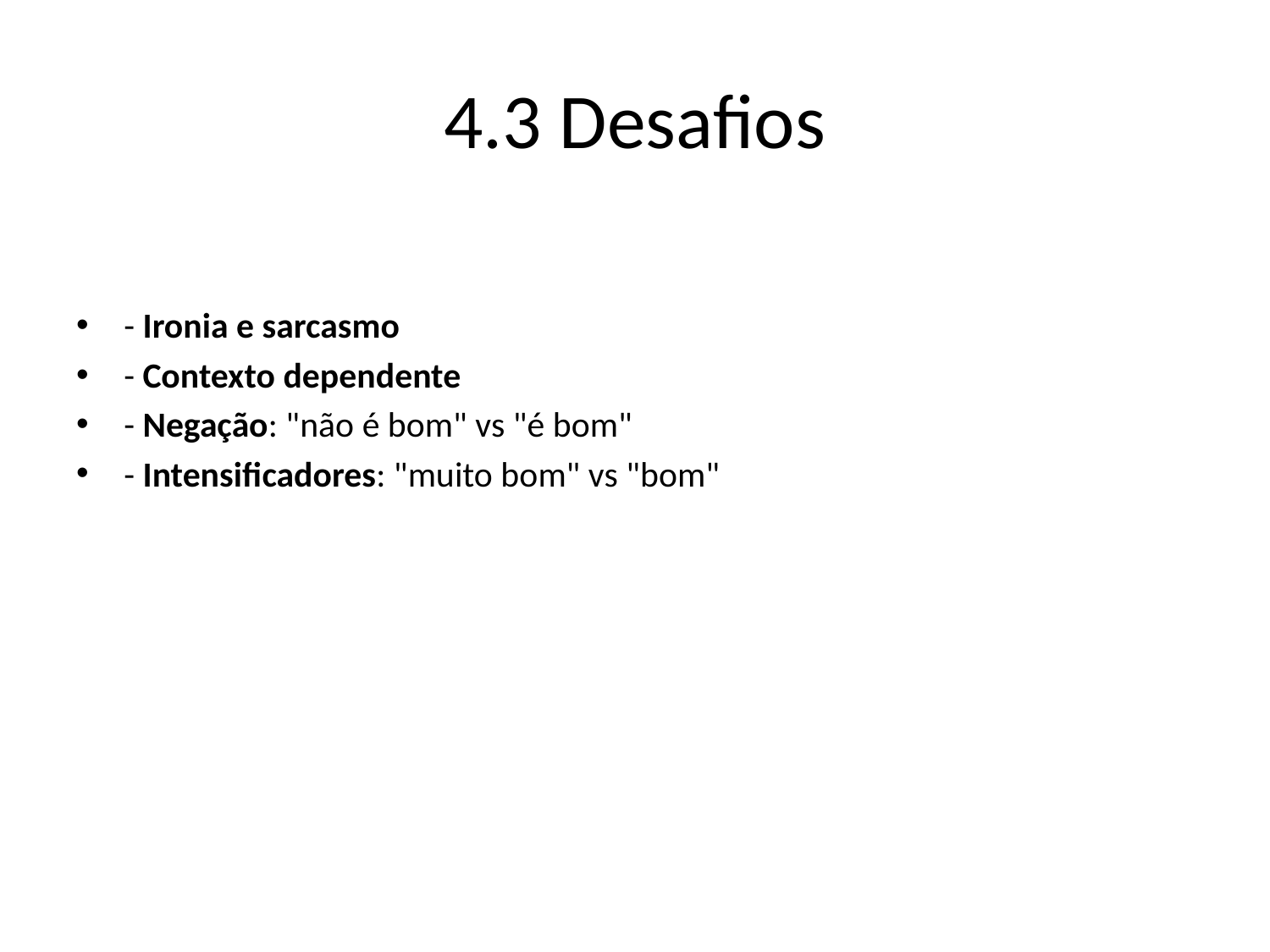

# 4.3 Desafios

- Ironia e sarcasmo
- Contexto dependente
- Negação: "não é bom" vs "é bom"
- Intensificadores: "muito bom" vs "bom"